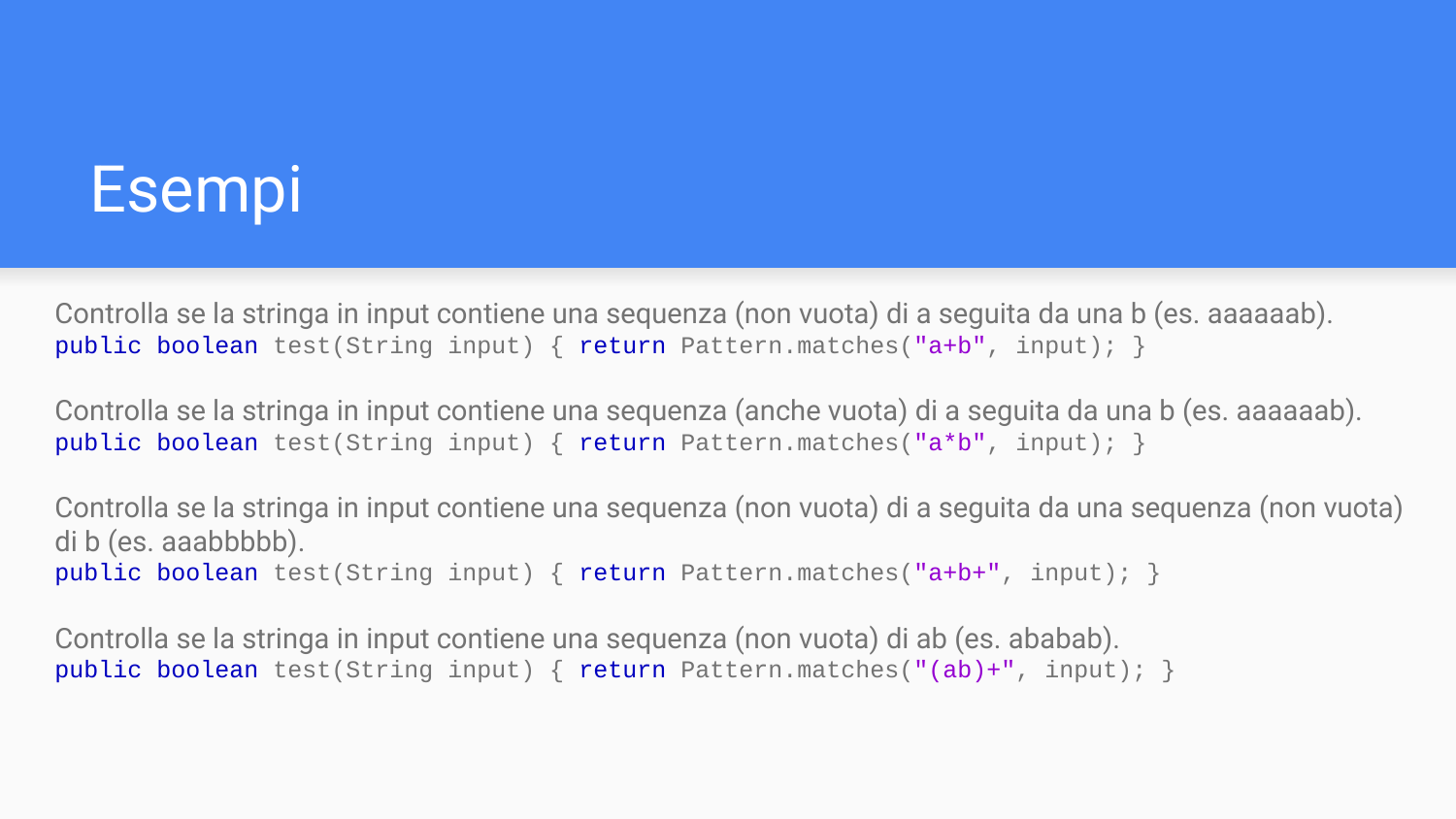

# Esempi
Controlla se la stringa in input contiene una sequenza (non vuota) di a seguita da una b (es. aaaaaab).
public boolean test(String input) { return Pattern.matches("a+b", input); }

Controlla se la stringa in input contiene una sequenza (anche vuota) di a seguita da una b (es. aaaaaab).
public boolean test(String input) { return Pattern.matches("a*b", input); }

Controlla se la stringa in input contiene una sequenza (non vuota) di a seguita da una sequenza (non vuota) di b (es. aaabbbbb).
public boolean test(String input) { return Pattern.matches("a+b+", input); }

Controlla se la stringa in input contiene una sequenza (non vuota) di ab (es. ababab).
public boolean test(String input) { return Pattern.matches("(ab)+", input); }